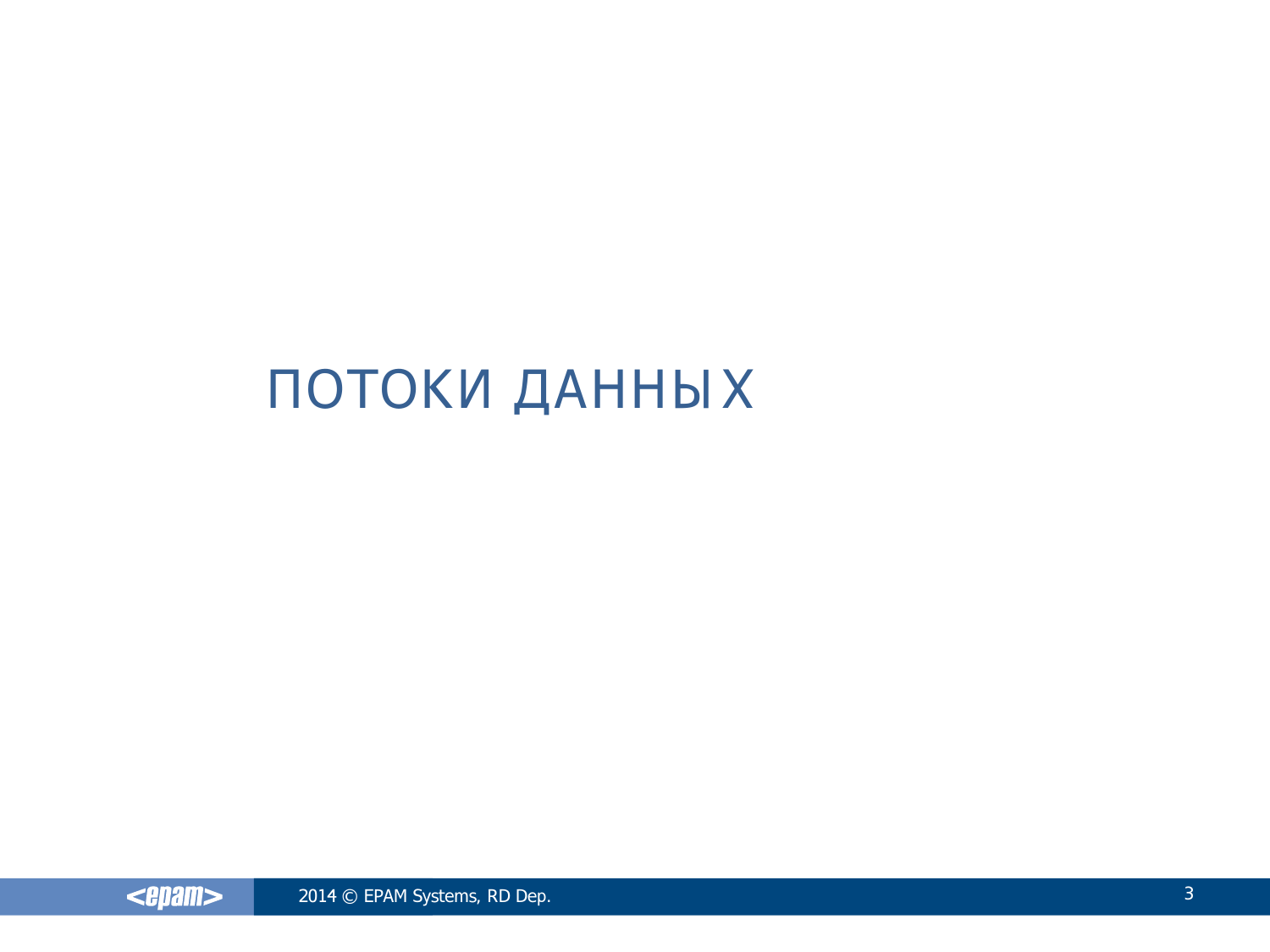

# Потоки данных
3
2014 © EPAM Systems, RD Dep.